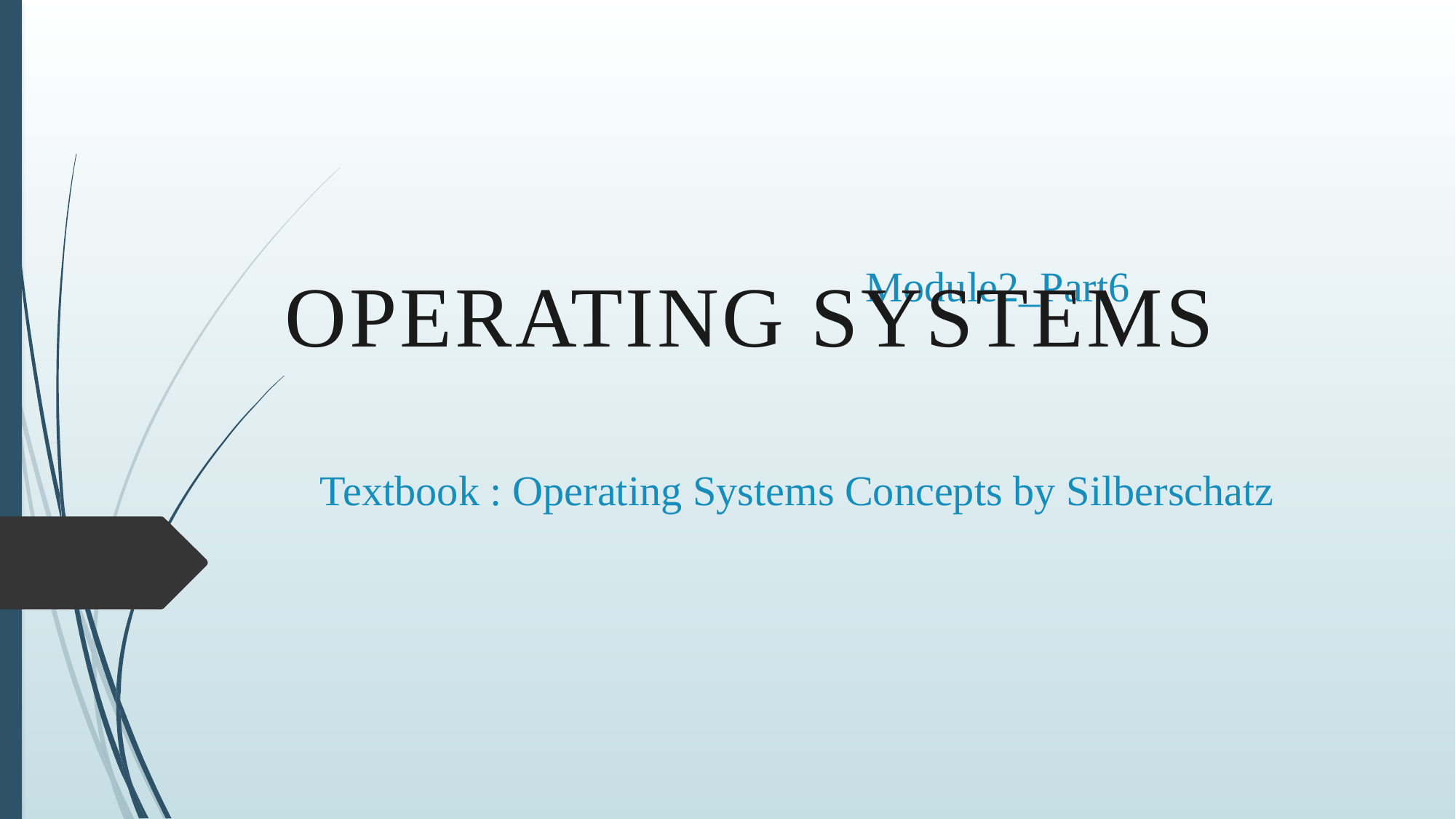

Operating SYSTEMS
# Module2_Part6 Textbook : Operating Systems Concepts by Silberschatz